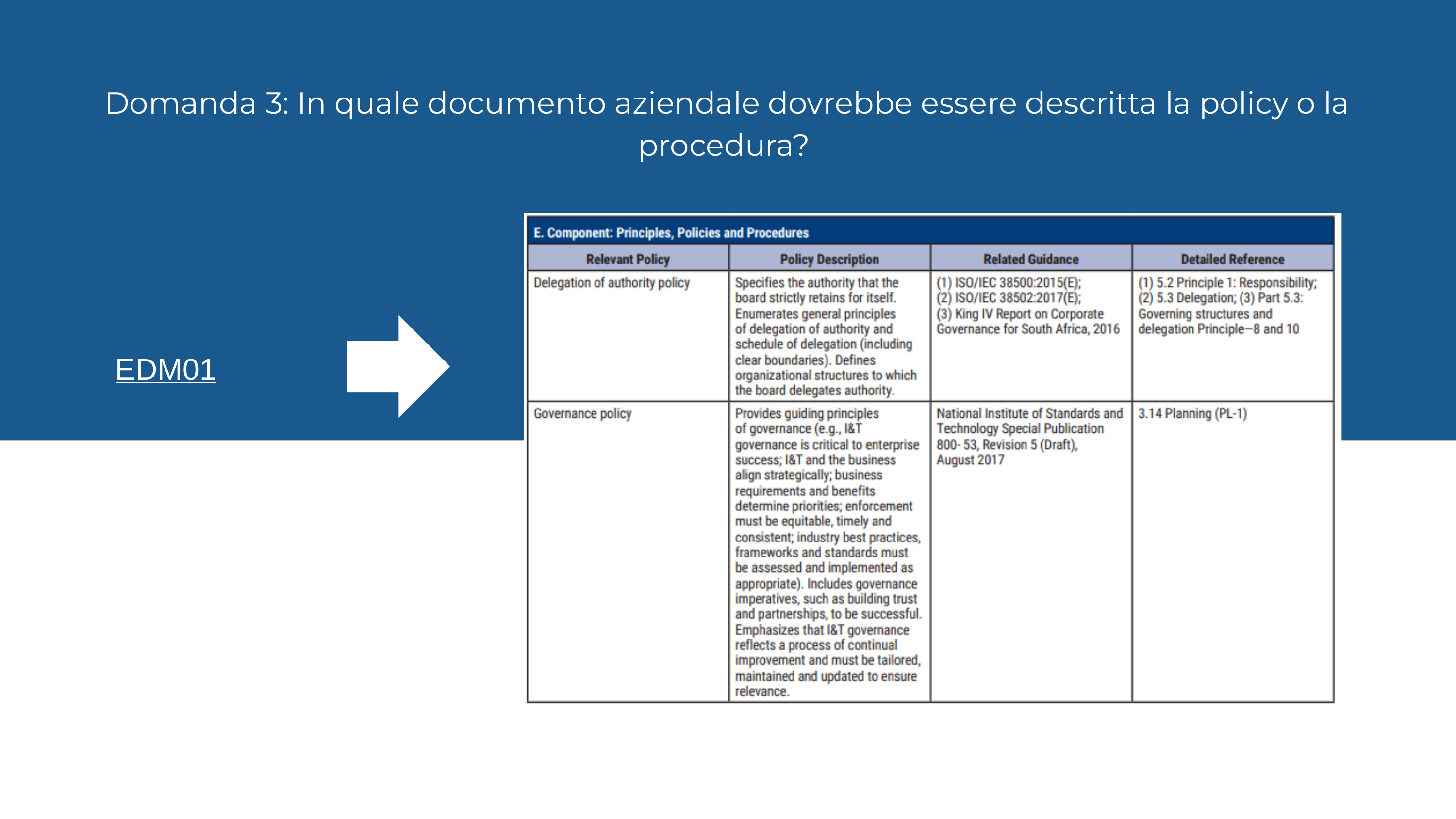

Domanda 3: In quale documento aziendale dovrebbe essere descritta la policy o la procedura?

EDM01